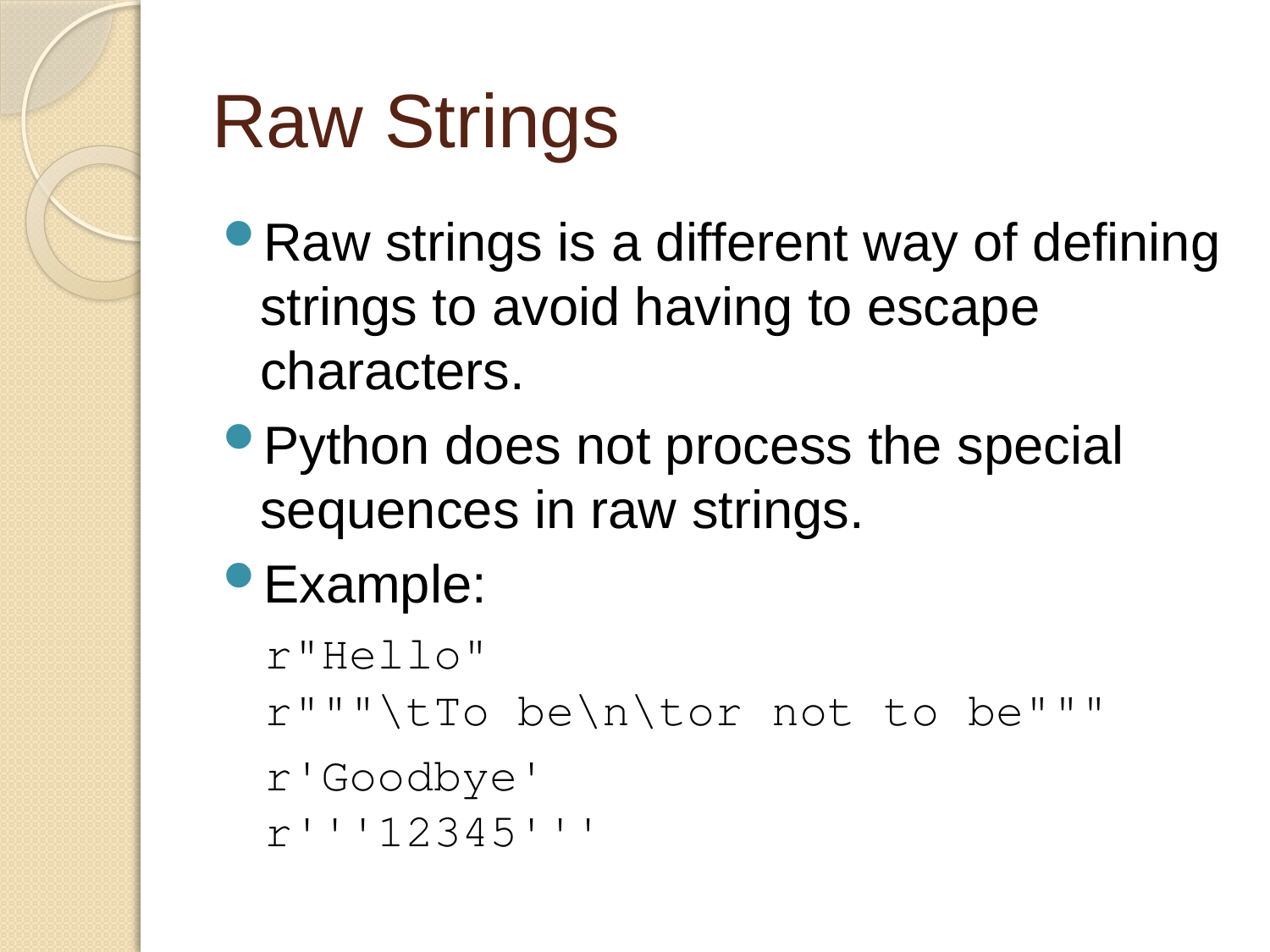

# Raw Strings
Raw strings is a different way of defining strings to avoid having to escape characters.
Python does not process the special sequences in raw strings.
Example:
r"Hello"
r"""\tTo be\n\tor not to be"""
r'Goodbye'
r'''12345'''